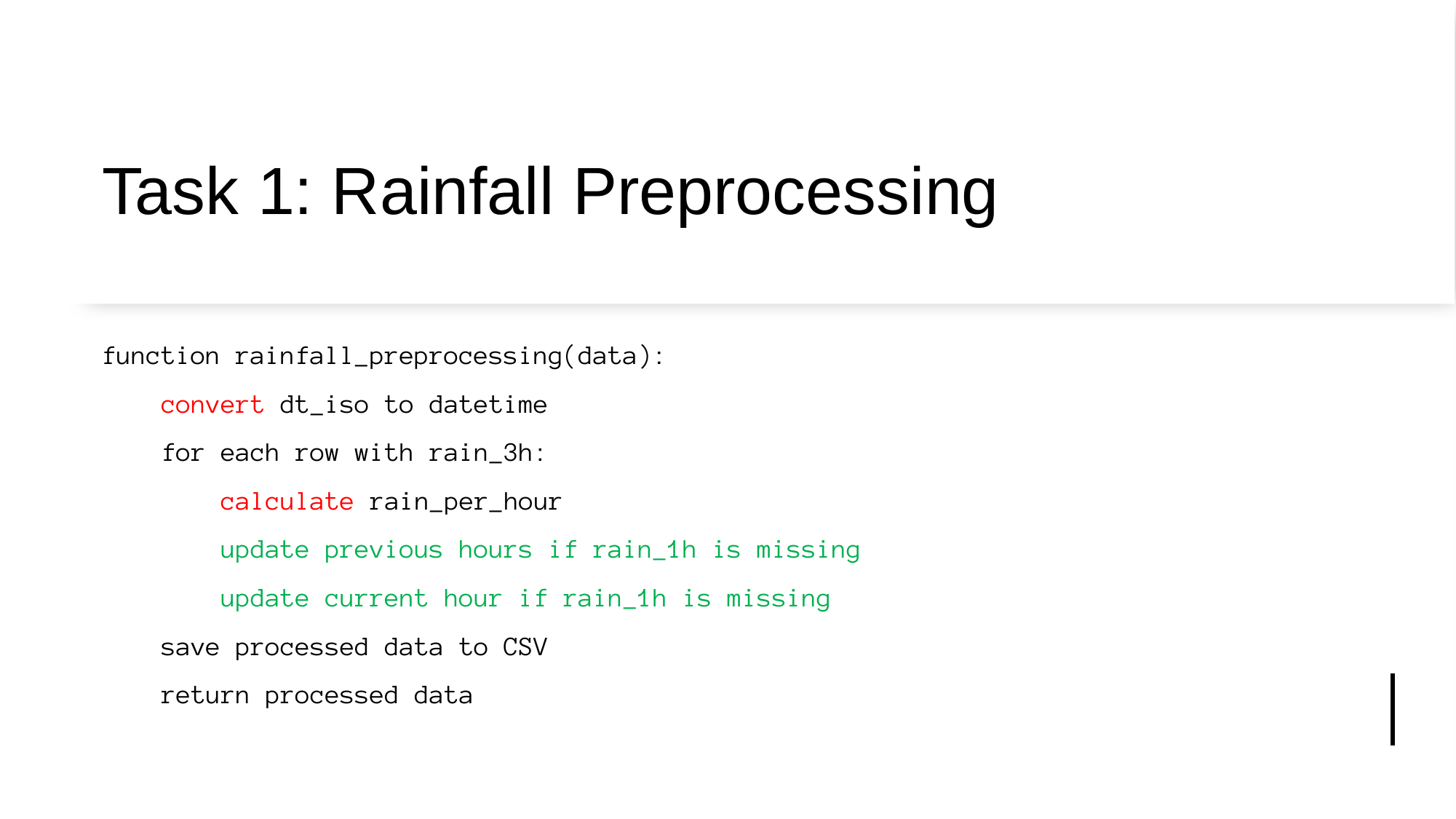

# Task 1: Rainfall Preprocessing
function rainfall_preprocessing(data):
    convert dt_iso to datetime
    for each row with rain_3h:
        calculate rain_per_hour
        update previous hours if rain_1h is missing
        update current hour if rain_1h is missing
    save processed data to CSV
    return processed data